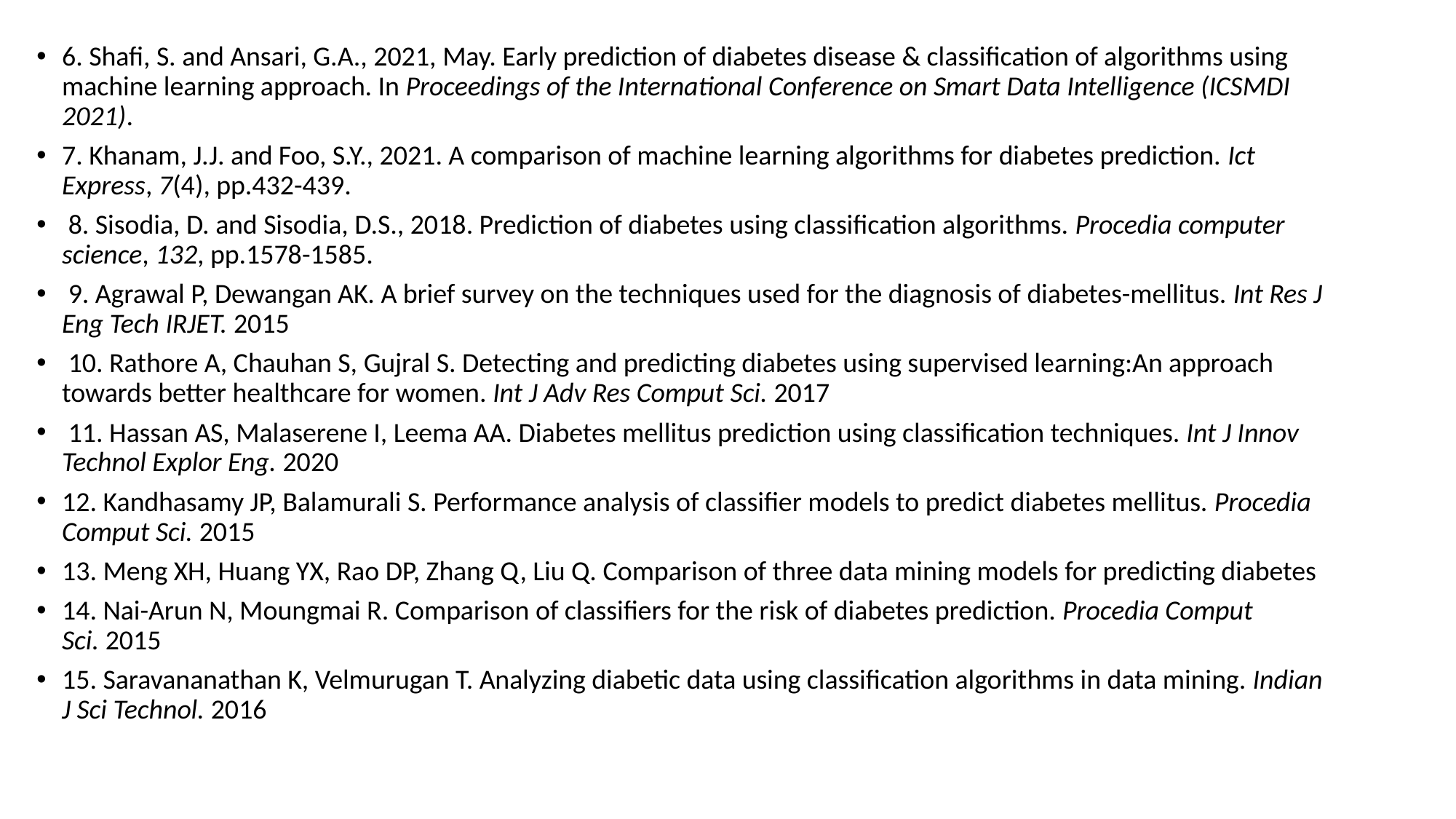

6. Shafi, S. and Ansari, G.A., 2021, May. Early prediction of diabetes disease & classification of algorithms using machine learning approach. In Proceedings of the International Conference on Smart Data Intelligence (ICSMDI 2021).
7. Khanam, J.J. and Foo, S.Y., 2021. A comparison of machine learning algorithms for diabetes prediction. Ict Express, 7(4), pp.432-439.
 8. Sisodia, D. and Sisodia, D.S., 2018. Prediction of diabetes using classification algorithms. Procedia computer science, 132, pp.1578-1585.
 9. Agrawal P, Dewangan AK. A brief survey on the techniques used for the diagnosis of diabetes-mellitus. Int Res J Eng Tech IRJET. 2015
 10. Rathore A, Chauhan S, Gujral S. Detecting and predicting diabetes using supervised learning:An approach towards better healthcare for women. Int J Adv Res Comput Sci. 2017
 11. Hassan AS, Malaserene I, Leema AA. Diabetes mellitus prediction using classification techniques. Int J Innov Technol Explor Eng. 2020
12. Kandhasamy JP, Balamurali S. Performance analysis of classifier models to predict diabetes mellitus. Procedia Comput Sci. 2015
13. Meng XH, Huang YX, Rao DP, Zhang Q, Liu Q. Comparison of three data mining models for predicting diabetes
14. Nai-Arun N, Moungmai R. Comparison of classifiers for the risk of diabetes prediction. Procedia Comput Sci. 2015
15. Saravananathan K, Velmurugan T. Analyzing diabetic data using classification algorithms in data mining. Indian J Sci Technol. 2016